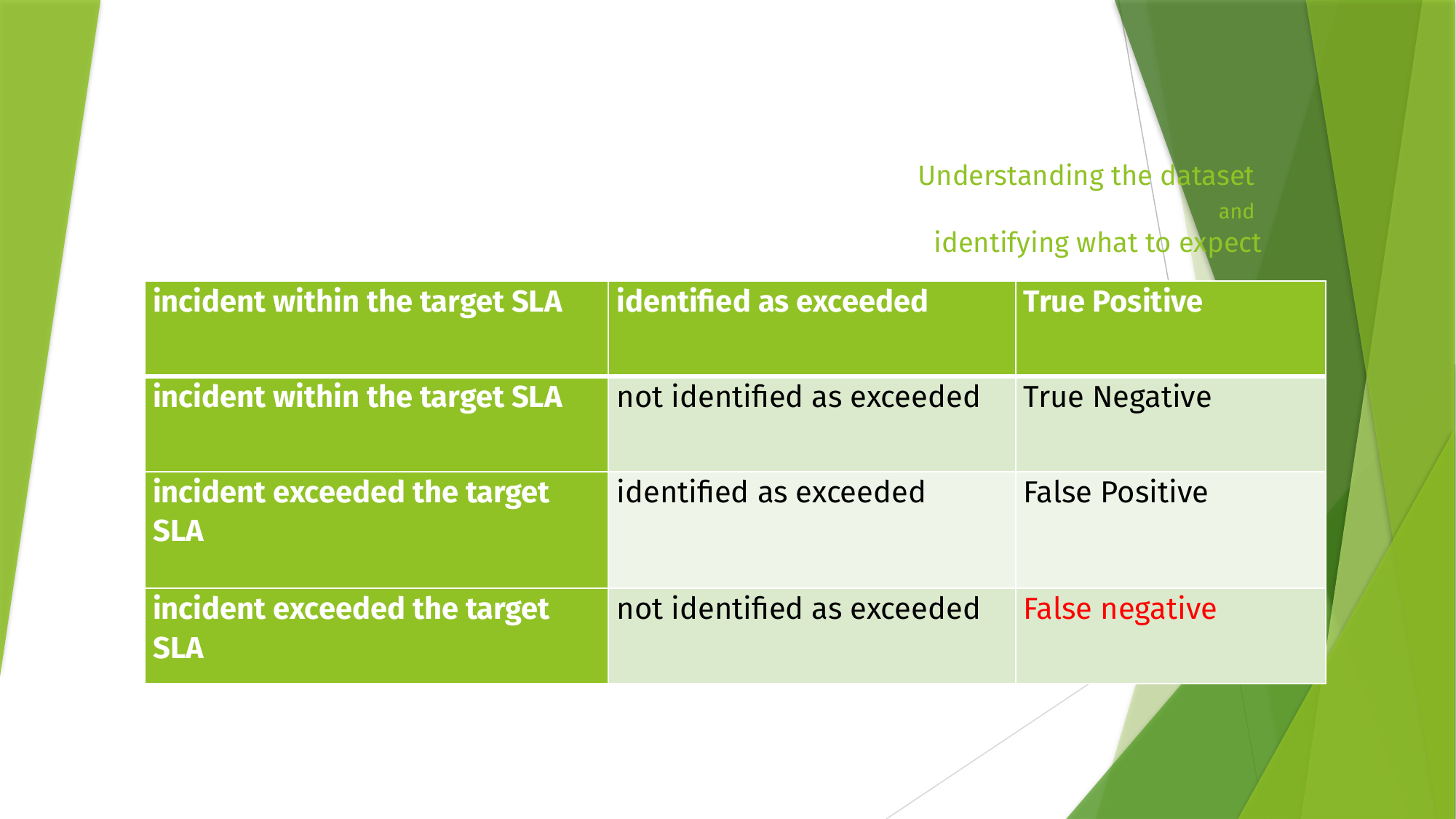

# Understanding the dataset and identifying what to expect
| incident within the target SLA | identified as exceeded | True Positive |
| --- | --- | --- |
| incident within the target SLA | not identified as exceeded | True Negative |
| incident exceeded the target SLA | identified as exceeded | False Positive |
| incident exceeded the target SLA | not identified as exceeded | False negative |